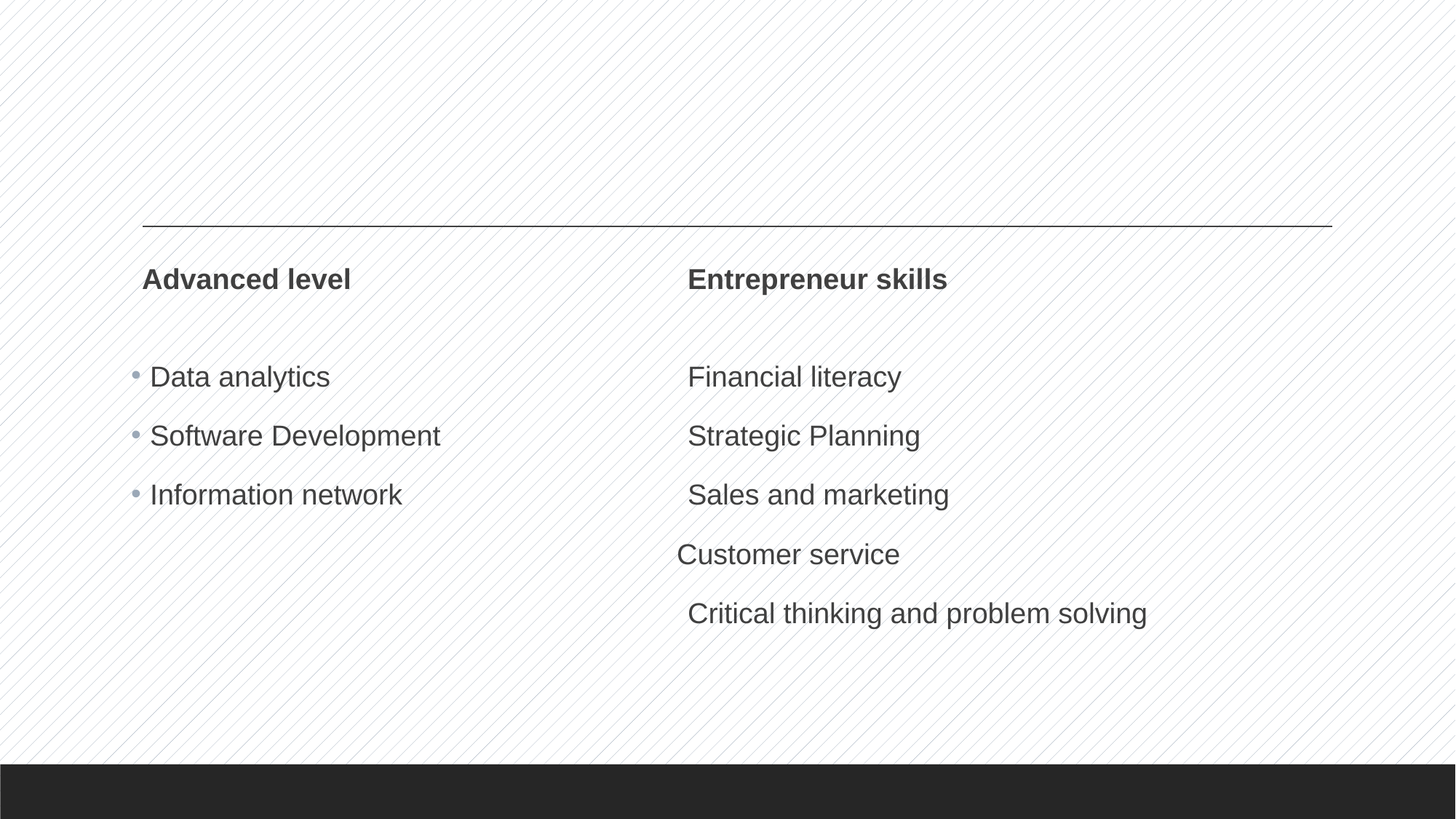

Advanced level				Entrepreneur skills
 Data analytics 				Financial literacy
 Software Development 			Strategic Planning
 Information network			Sales and marketing
					Customer service
					Critical thinking and problem solving